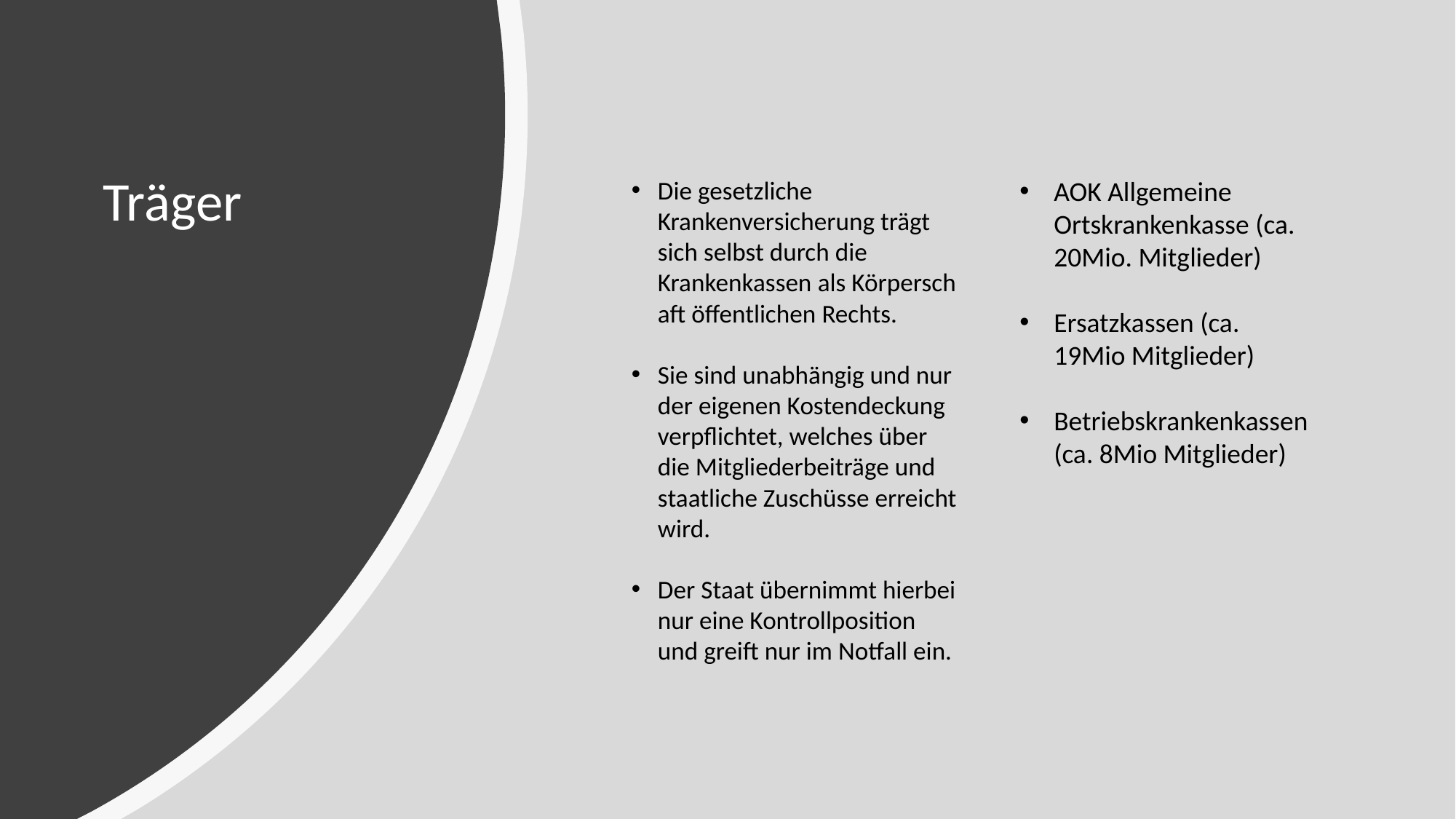

# Träger
Die gesetzliche Krankenversicherung trägt sich selbst durch die Krankenkassen als Körperschaft öffentlichen Rechts.

Sie sind unabhängig und nur der eigenen Kostendeckung verpflichtet, welches über die Mitgliederbeiträge und staatliche Zuschüsse erreicht wird.

Der Staat übernimmt hierbei nur eine Kontrollposition und greift nur im Notfall ein.

AOK Allgemeine Ortskrankenkasse (ca. 20Mio. Mitglieder)

Ersatzkassen (ca. 19Mio Mitglieder)

Betriebskrankenkassen (ca. 8Mio Mitglieder)